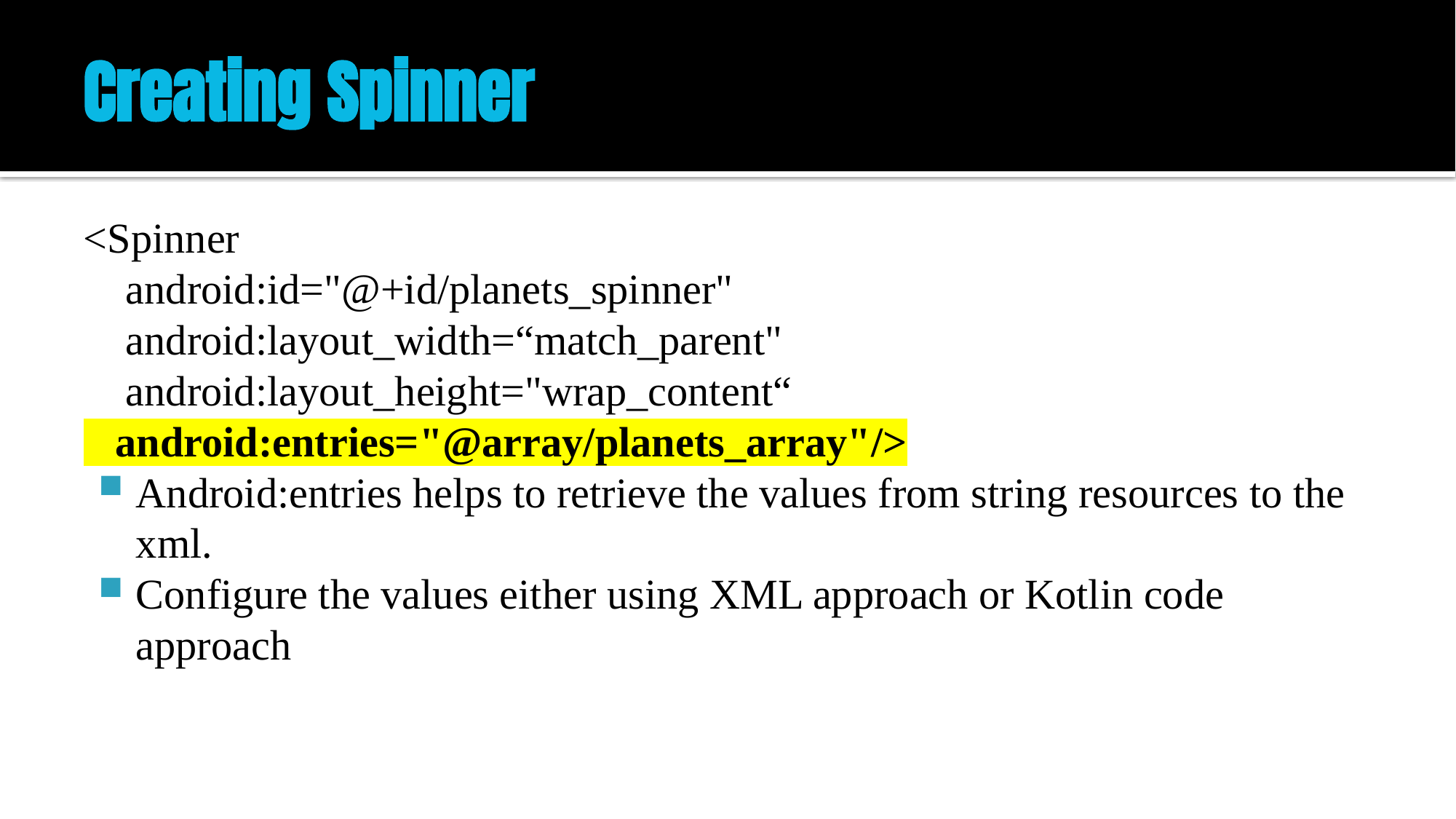

# Creating Spinner
<Spinner
    android:id="@+id/planets_spinner"
    android:layout_width=“match_parent"
    android:layout_height="wrap_content“
   android:entries="@array/planets_array"/>
Android:entries helps to retrieve the values from string resources to the xml.
Configure the values either using XML approach or Kotlin code approach